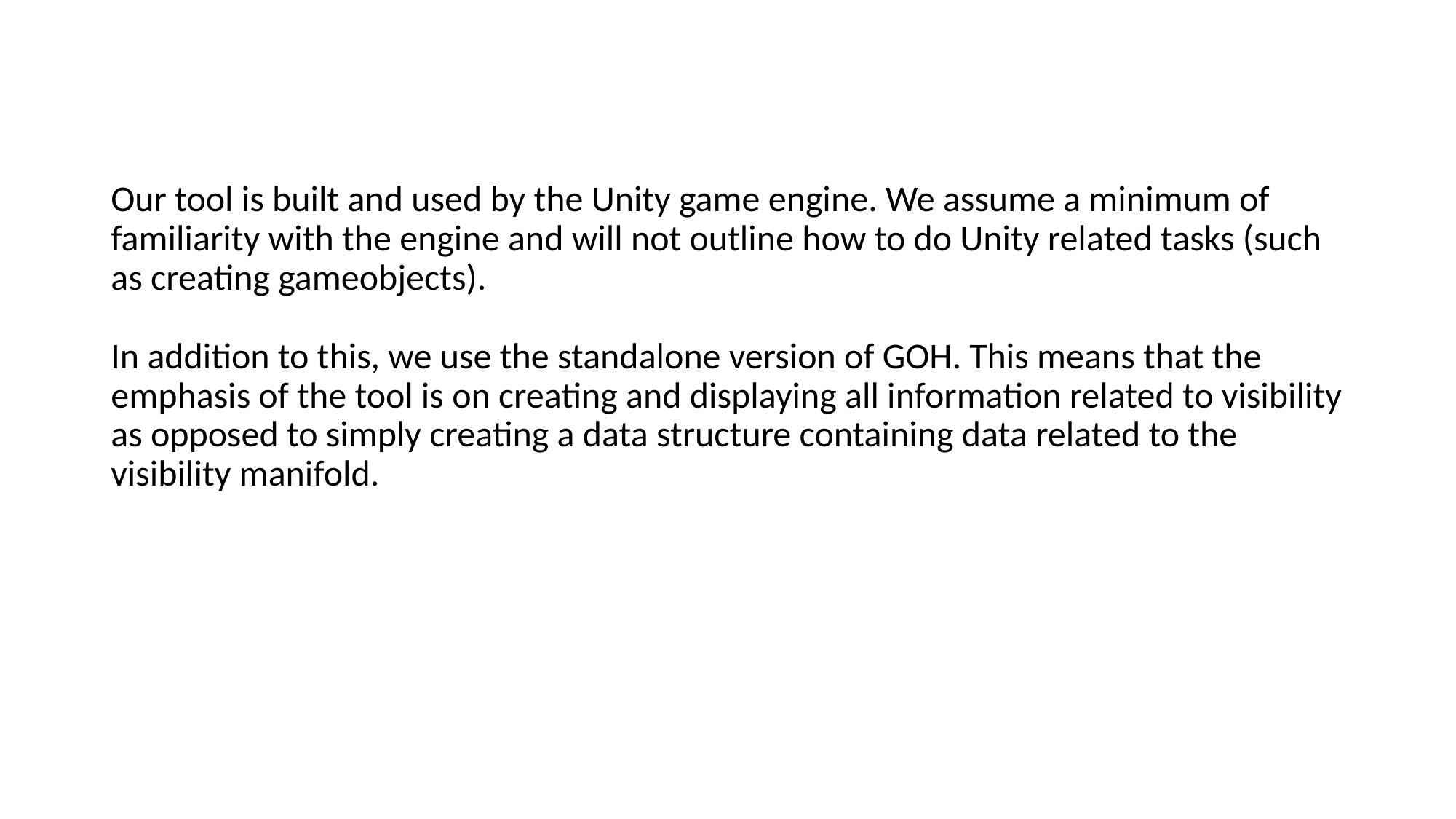

# Our tool is built and used by the Unity game engine. We assume a minimum of familiarity with the engine and will not outline how to do Unity related tasks (such as creating gameobjects). In addition to this, we use the standalone version of GOH. This means that the emphasis of the tool is on creating and displaying all information related to visibility as opposed to simply creating a data structure containing data related to the visibility manifold.